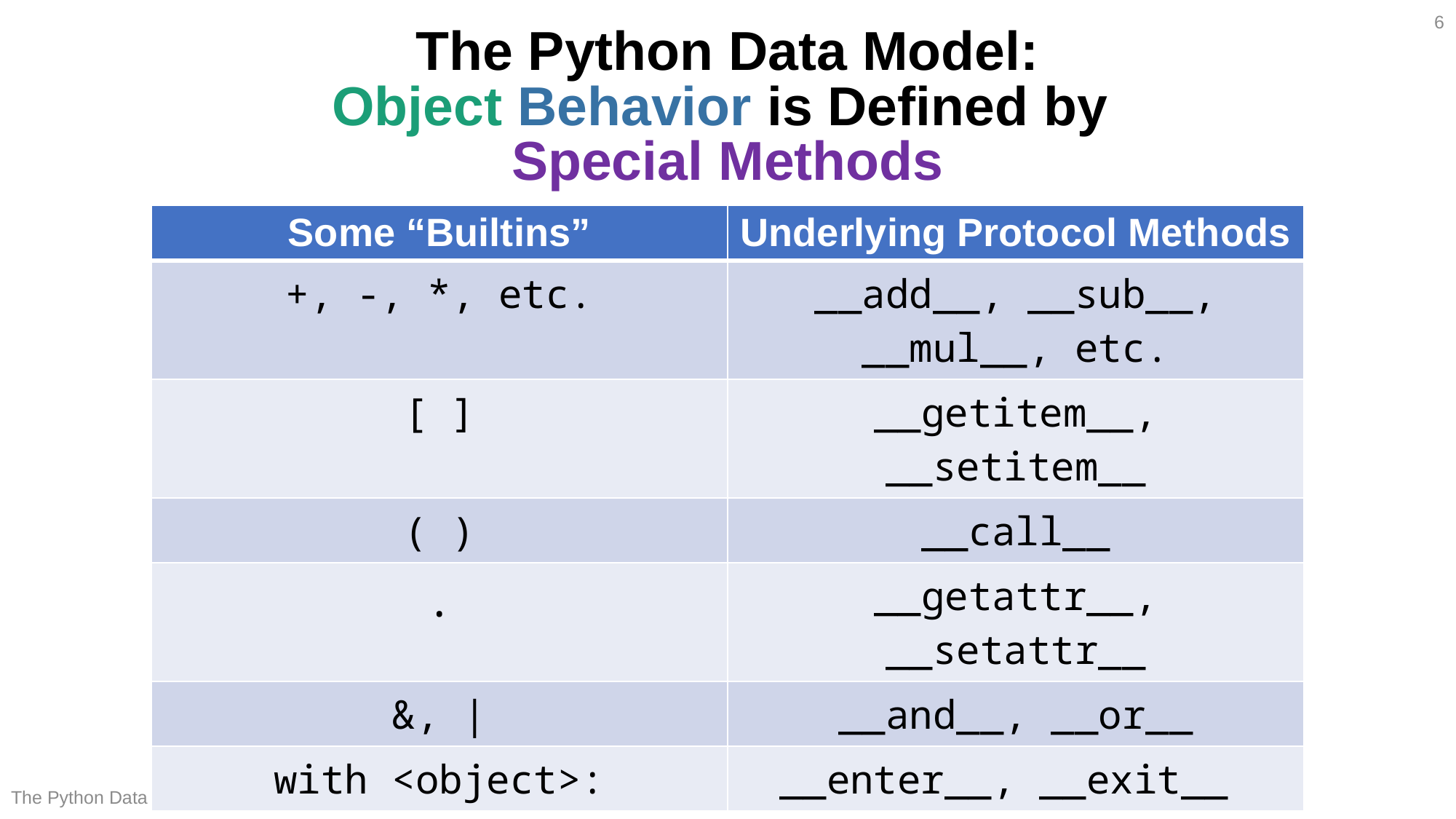

6
The Python Data Model:
Object Behavior is Defined by
Special Methods
| Some “Builtins” | Underlying Protocol Methods |
| --- | --- |
| +, -, \*, etc. | \_\_add\_\_, \_\_sub\_\_, \_\_mul\_\_, etc. |
| [ ] | \_\_getitem\_\_, \_\_setitem\_\_ |
| ( ) | \_\_call\_\_ |
| . | \_\_getattr\_\_, \_\_setattr\_\_ |
| &, | | \_\_and\_\_, \_\_or\_\_ |
| with <object>: | \_\_enter\_\_, \_\_exit\_\_ |
The Python Data Model - MadPy - 2019/8/8